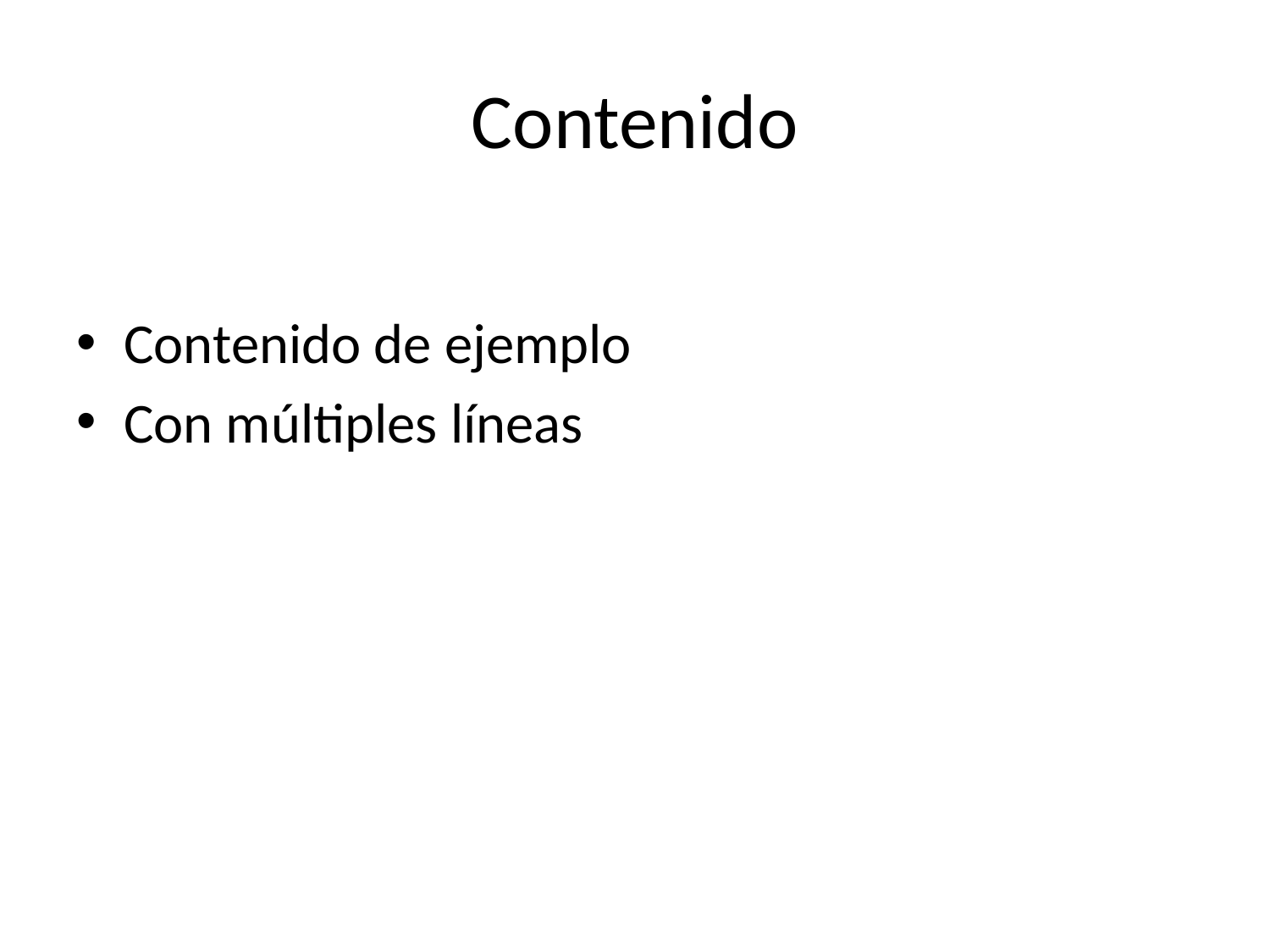

# Contenido

Contenido de ejemplo
Con múltiples líneas